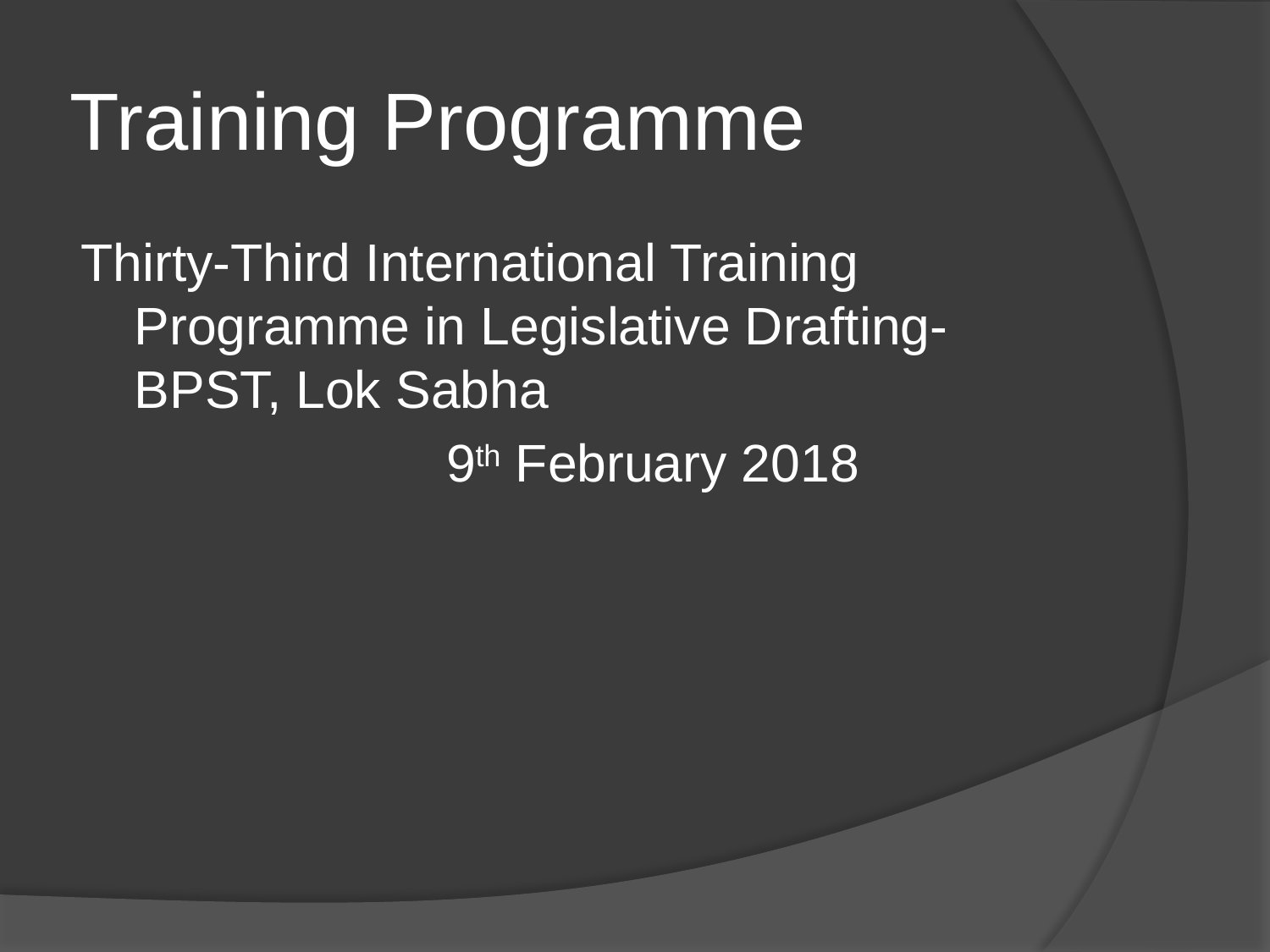

# Training Programme
Thirty-Third International Training Programme in Legislative Drafting-BPST, Lok Sabha
                         9th February 2018